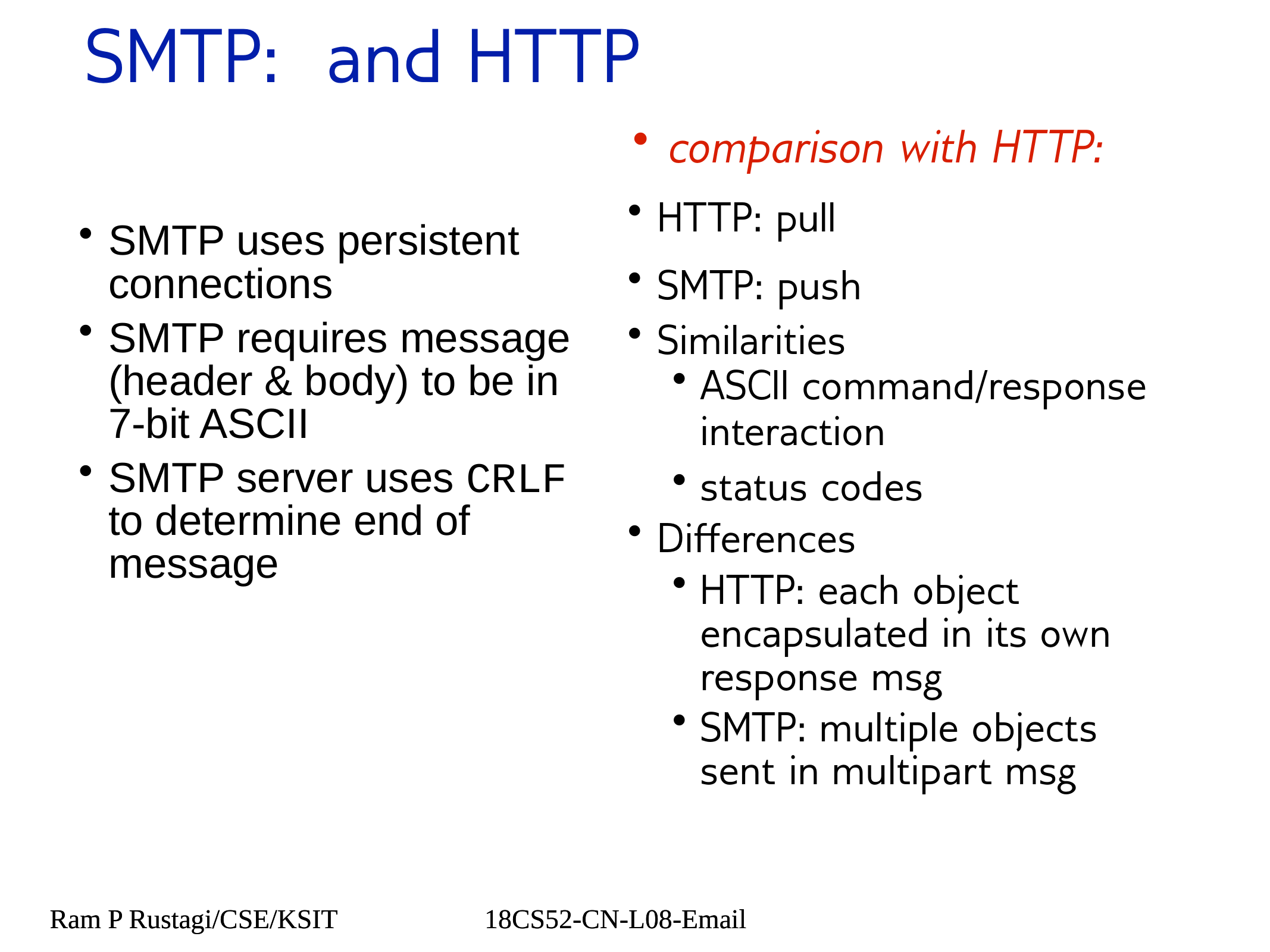

# SMTP:  and HTTP
comparison with HTTP:
HTTP: pull
SMTP: push
Similarities
ASCII command/response interaction
status codes
Differences
HTTP: each object encapsulated in its own response msg
SMTP: multiple objects sent in multipart msg
SMTP uses persistent connections
SMTP requires message (header & body) to be in 7-bit ASCII
SMTP server uses CRLF to determine end of message
11
Ram P Rustagi/CSE/KSIT
18CS52-CN-L08-Email